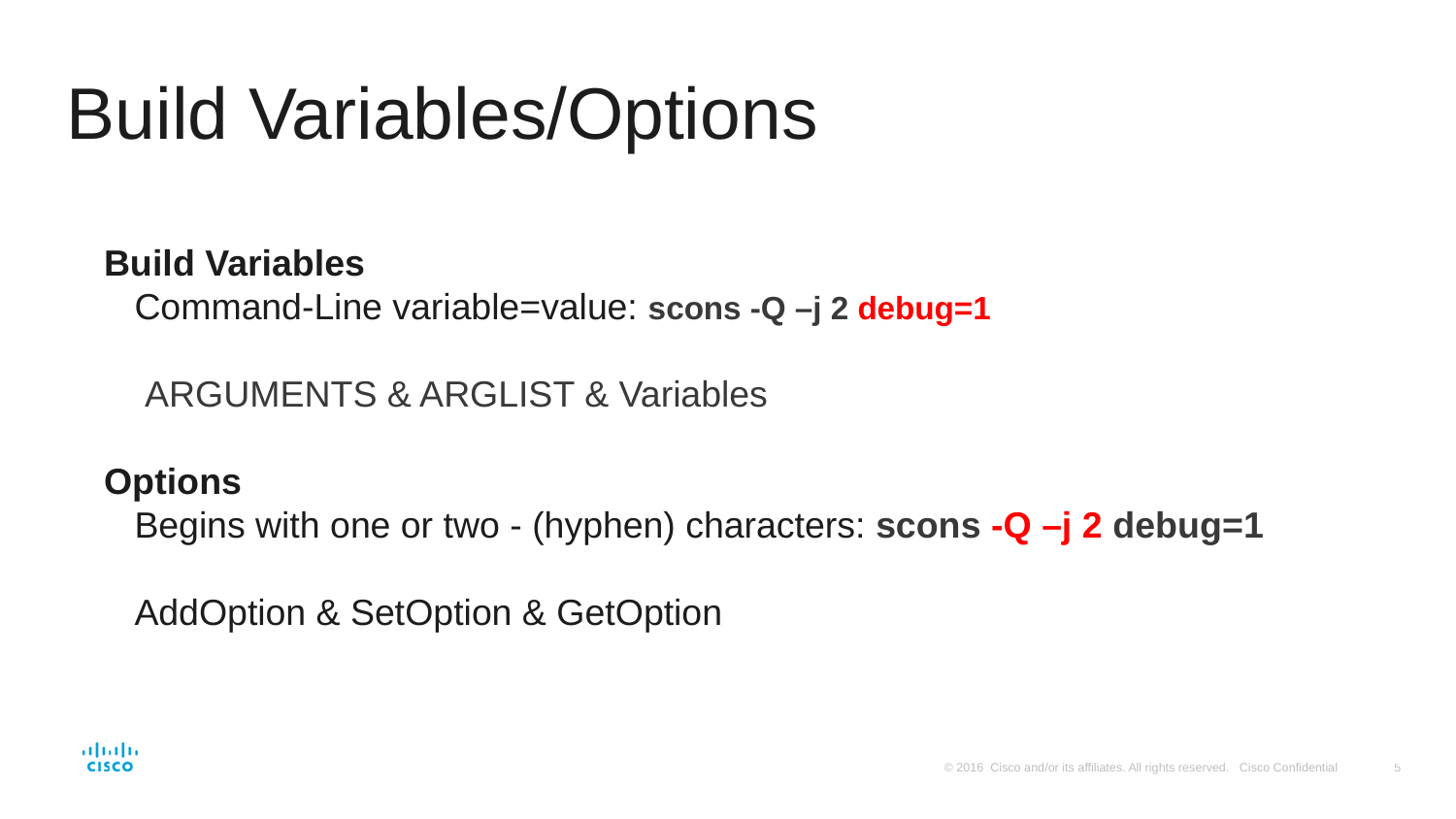

# Build Variables/Options
Build Variables
   Command-Line variable=value: scons -Q –j 2 debug=1

    ARGUMENTS & ARGLIST & Variables

Options
   Begins with one or two - (hyphen) characters: scons -Q –j 2 debug=1

   AddOption & SetOption & GetOption